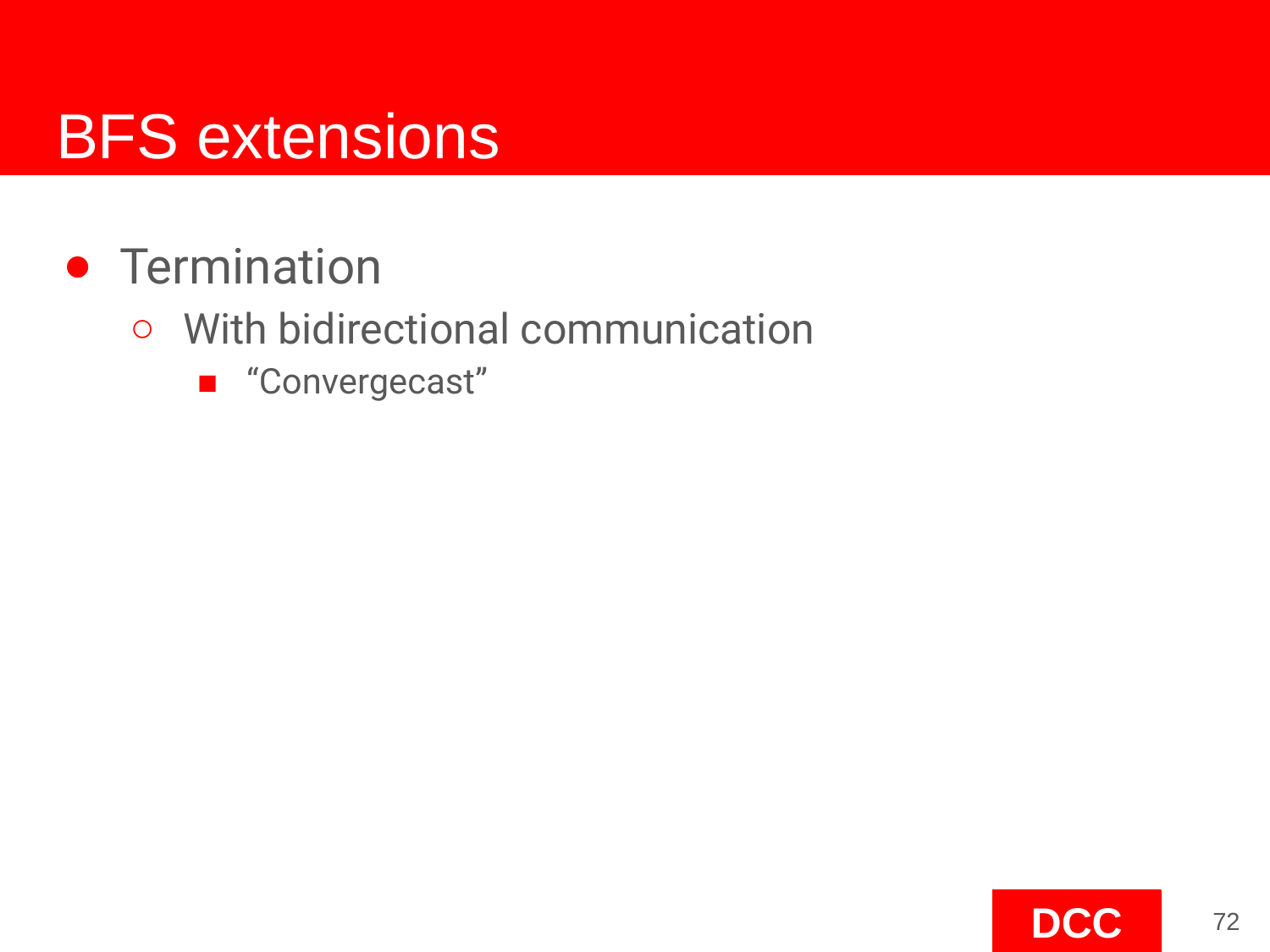

# BFS extensions
Termination
With bidirectional communication
“Convergecast”

72